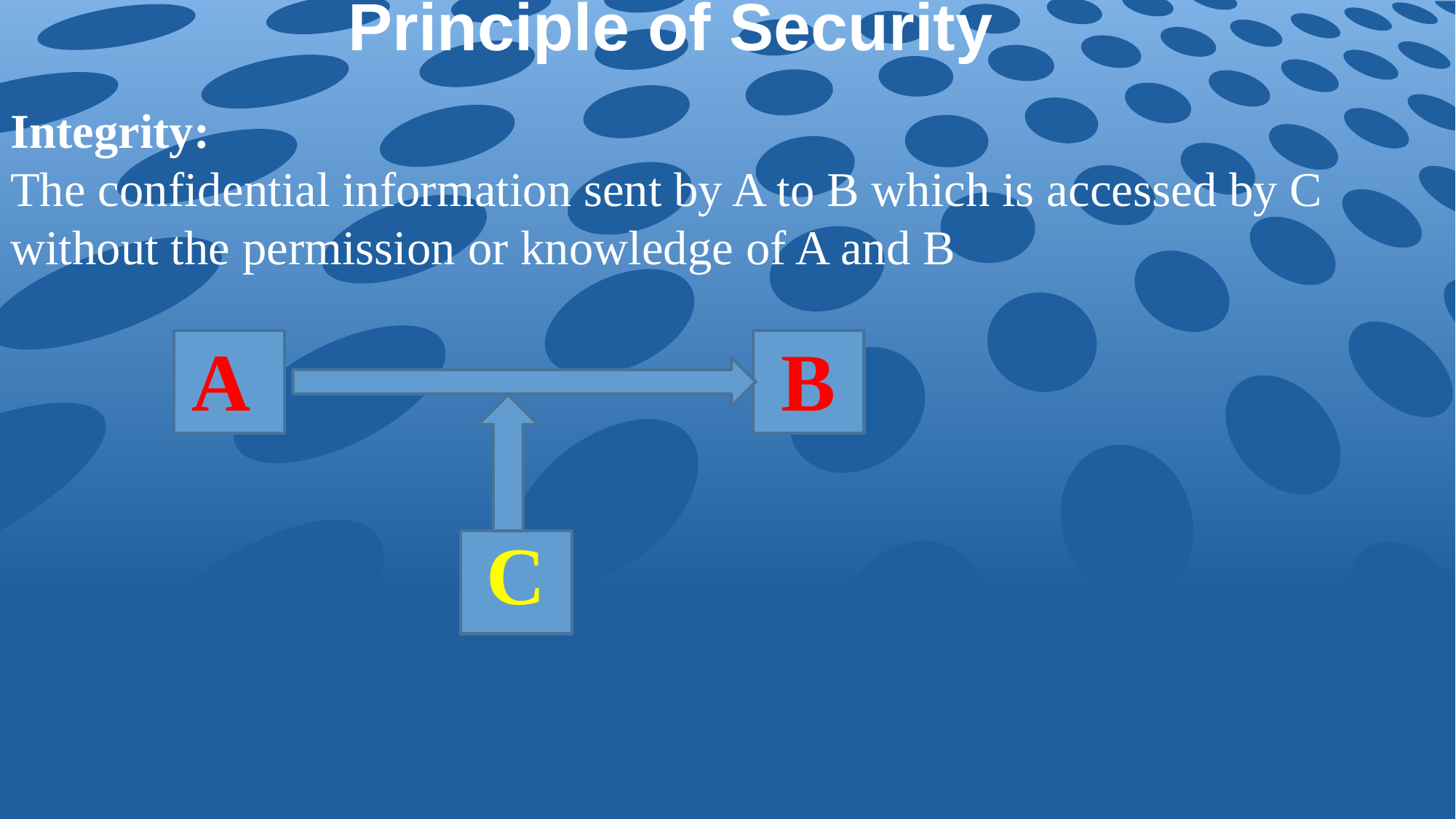

Principle of Security
# Integrity:
The confidential information sent by A to B which is accessed by C without the permission or knowledge of A and B
A
B

C